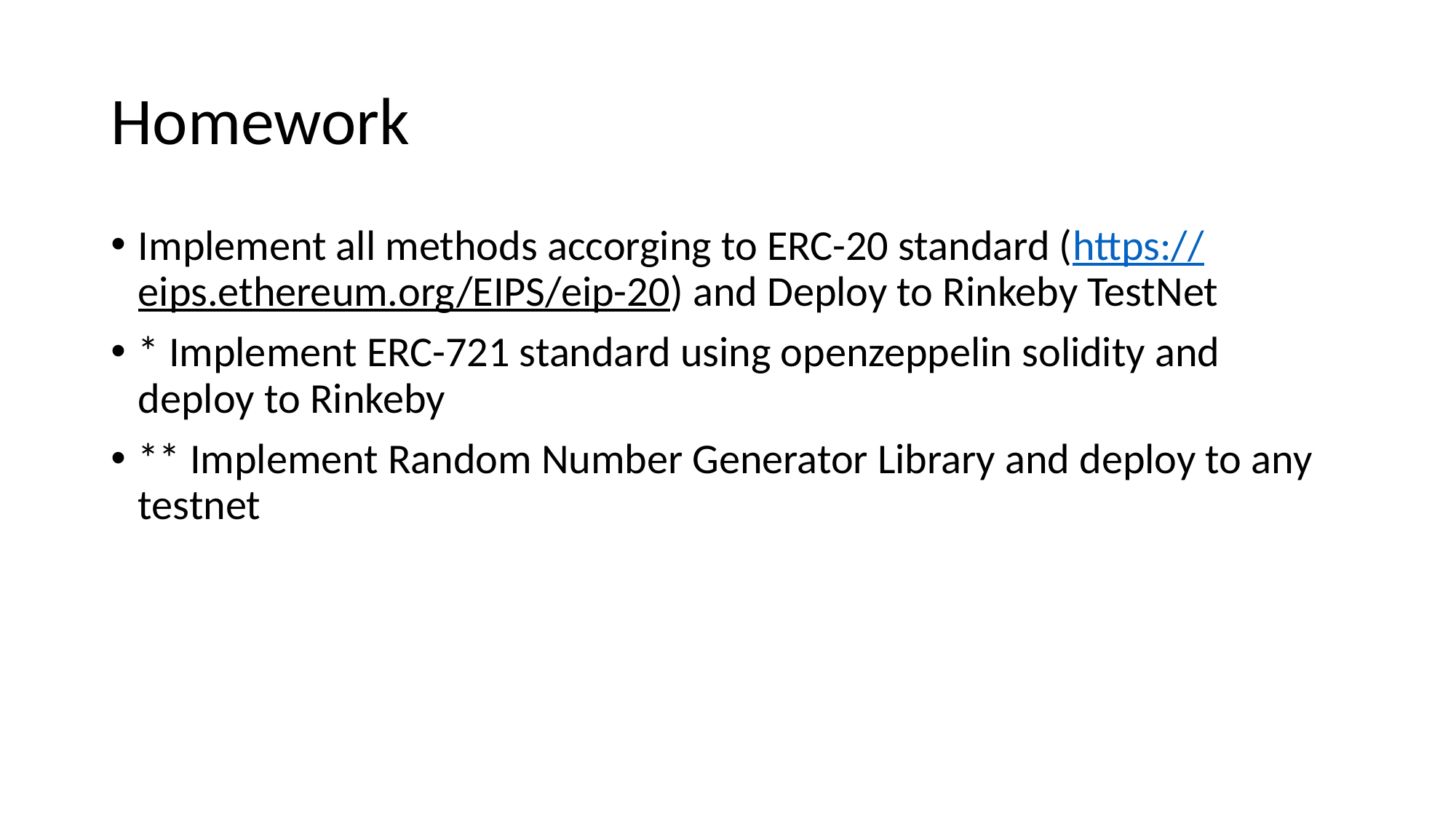

# Homework
Implement all methods accorging to ERC-20 standard (https://eips.ethereum.org/EIPS/eip-20) and Deploy to Rinkeby TestNet
* Implement ERC-721 standard using openzeppelin solidity and deploy to Rinkeby
** Implement Random Number Generator Library and deploy to any testnet